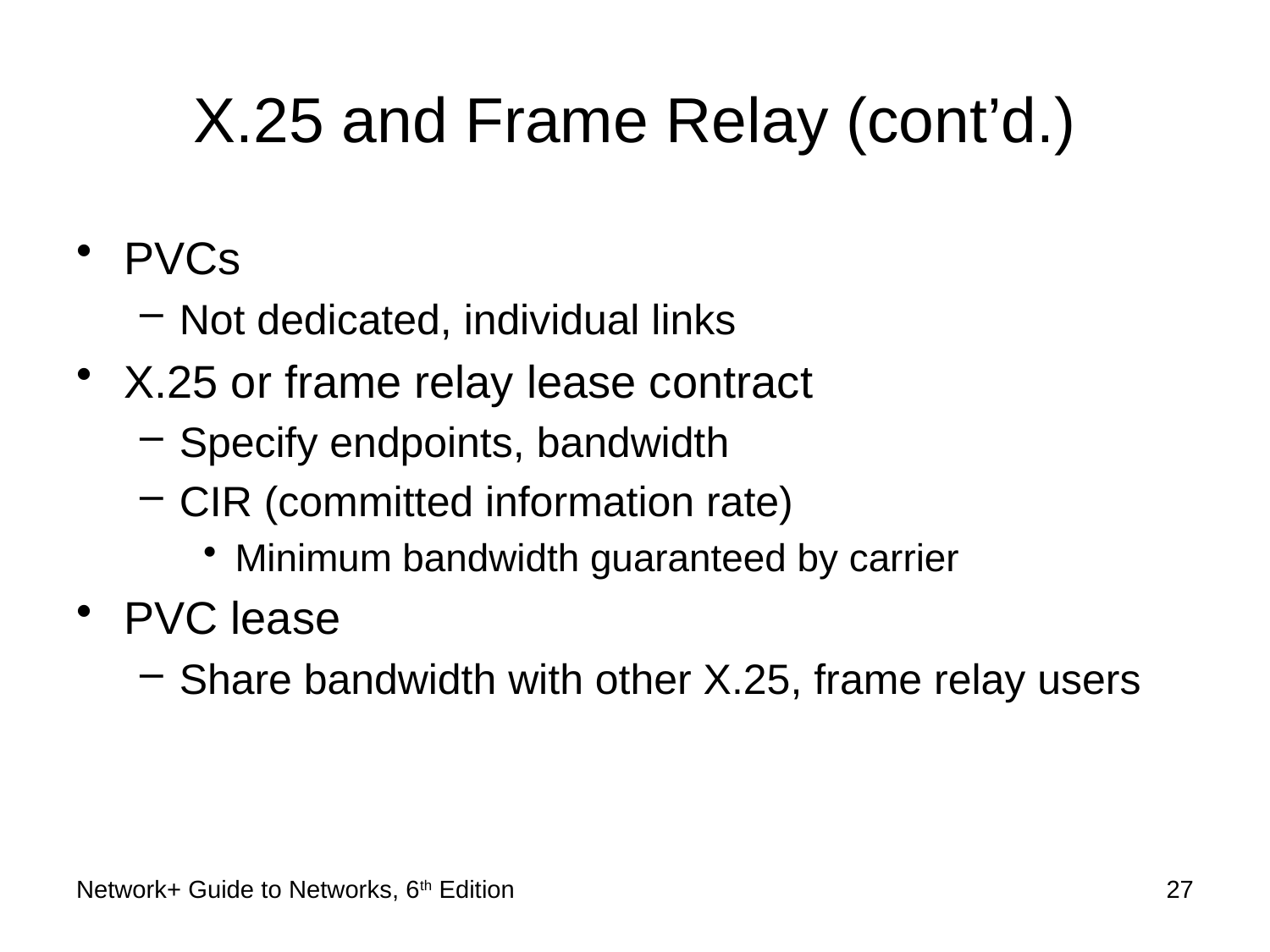

# X.25 and Frame Relay (cont’d.)
PVCs
Not dedicated, individual links
X.25 or frame relay lease contract
Specify endpoints, bandwidth
CIR (committed information rate)
Minimum bandwidth guaranteed by carrier
PVC lease
Share bandwidth with other X.25, frame relay users
Network+ Guide to Networks, 6th Edition
27